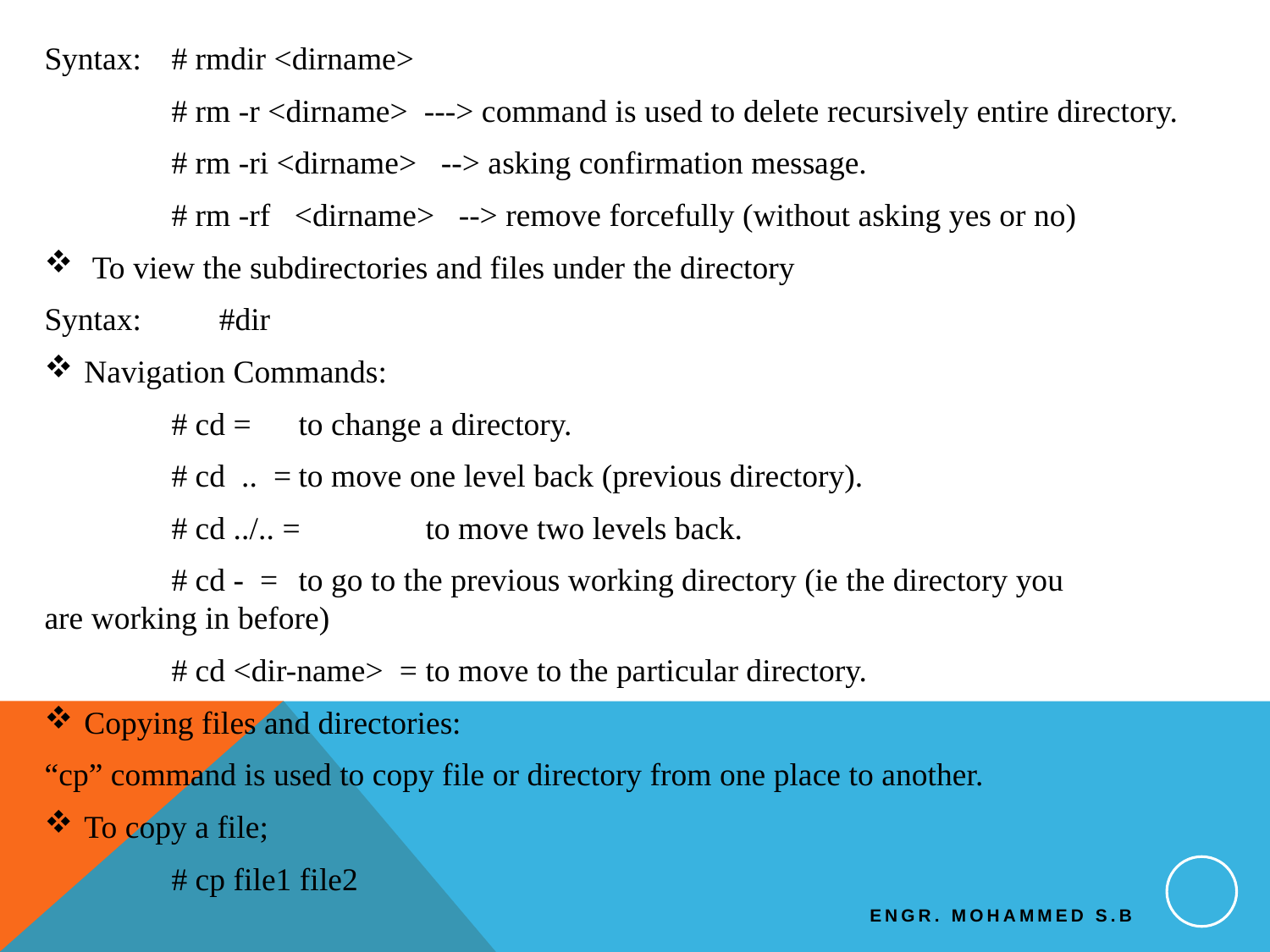

Syntax:	# rmdir <dirname>
	# rm -r <dirname>  ---> command is used to delete recursively entire directory.
	# rm -ri <dirname>   --> asking confirmation message.
	# rm -rf   <dirname>   --> remove forcefully (without asking yes or no)
To view the subdirectories and files under the directory
Syntax:	#dir
Navigation Commands:
	# cd =	to change a directory.
	# cd  ..  =	to move one level back (previous directory).
	# cd ../.. =	to move two levels back.
	# cd -  =	to go to the previous working directory (ie the directory you 	are working in before)
	# cd <dir-name>  =	to move to the particular directory.
Copying files and directories:
“cp” command is used to copy file or directory from one place to another.
To copy a file;
	# cp file1 file2
49
Engr. Mohammed S.B